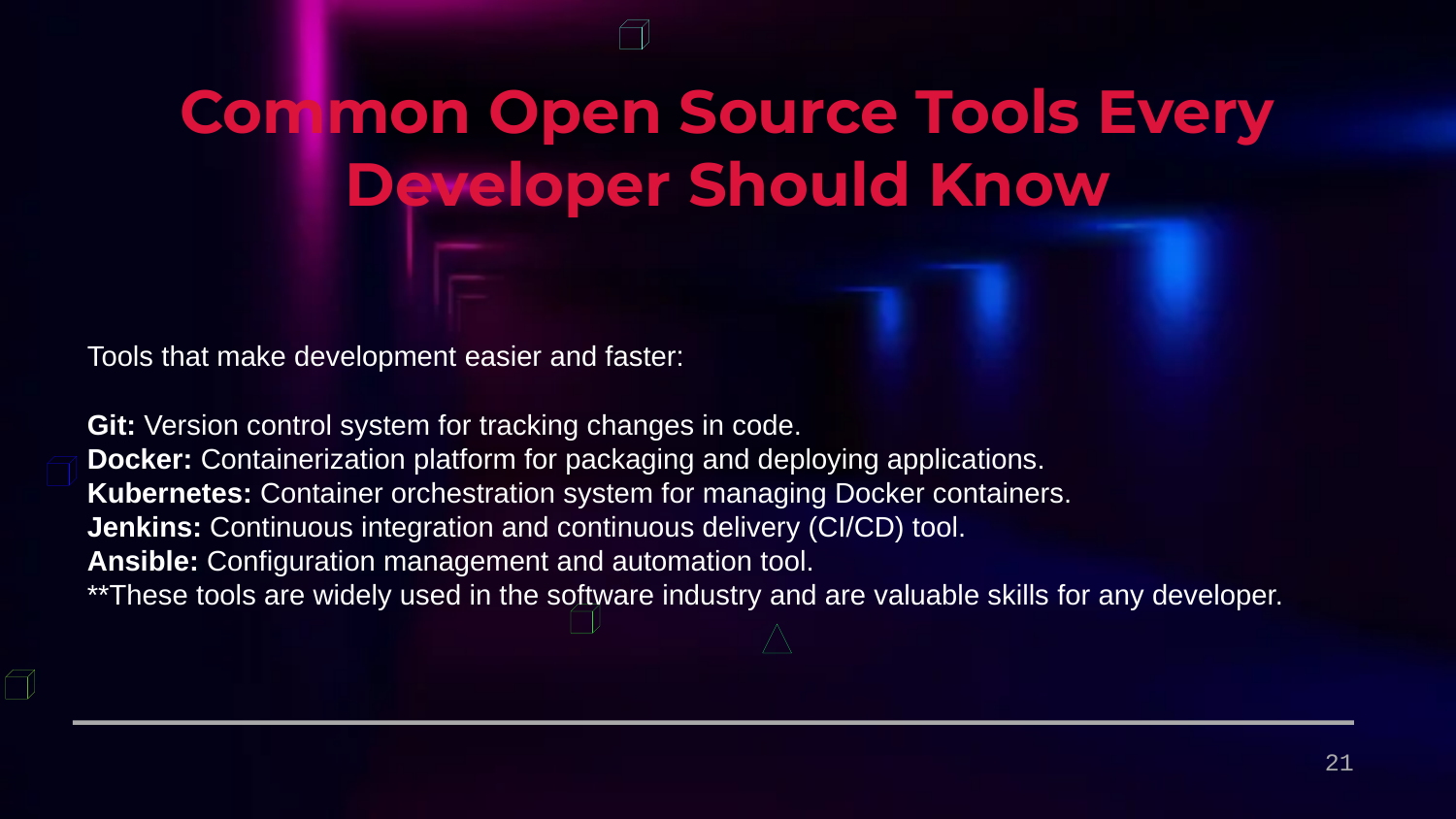

Common Open Source Tools Every Developer Should Know
Tools that make development easier and faster:

Git: Version control system for tracking changes in code.
Docker: Containerization platform for packaging and deploying applications.
Kubernetes: Container orchestration system for managing Docker containers.
Jenkins: Continuous integration and continuous delivery (CI/CD) tool.
Ansible: Configuration management and automation tool.
**These tools are widely used in the software industry and are valuable skills for any developer.

21